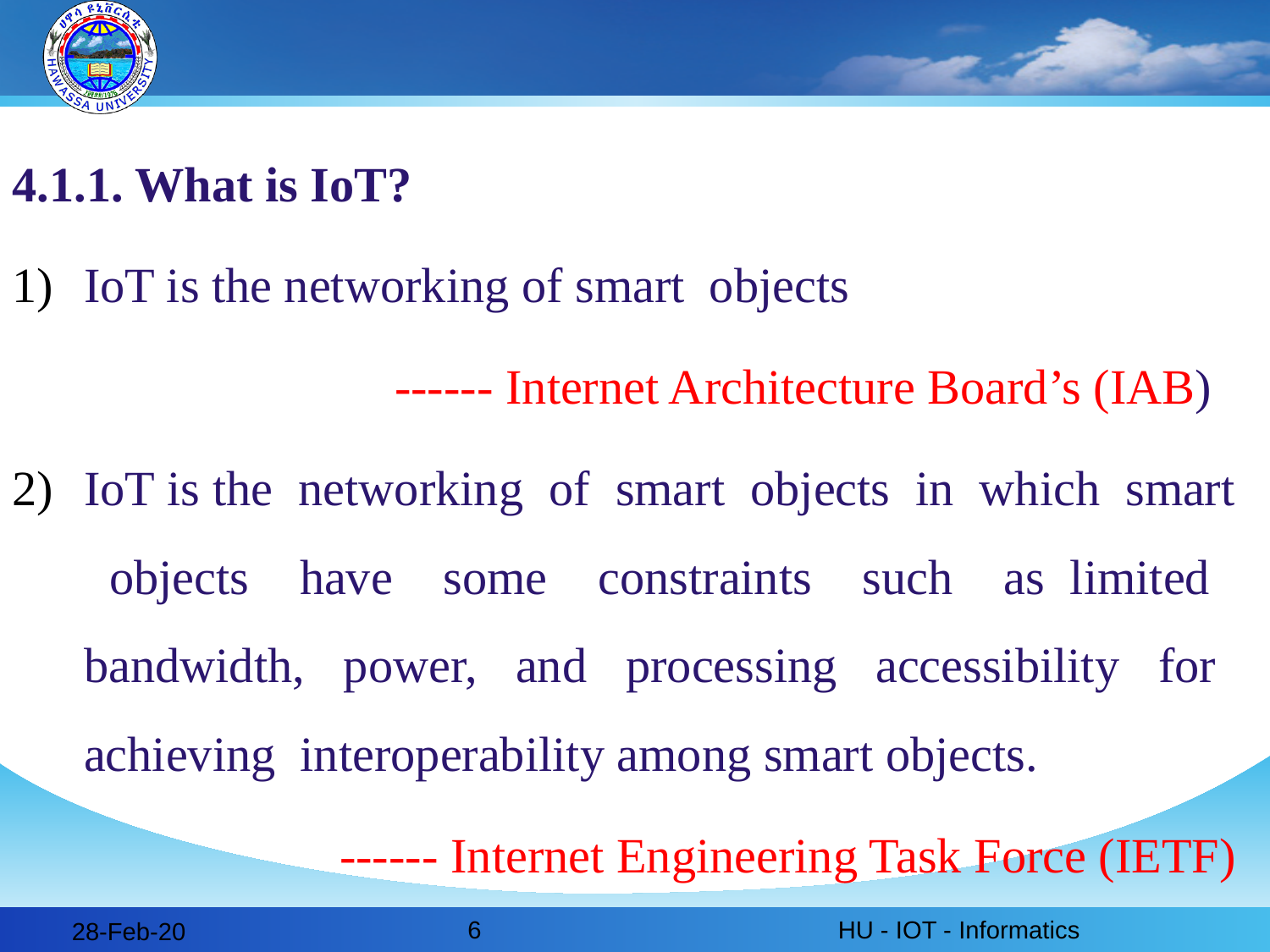

#
4.1.1. What is IoT?
IoT is the networking of smart  objects
------ Internet Architecture Board’s (IAB)
IoT is the  networking  of  smart  objects  in  which  smart  objects  have  some  constraints  such  as limited  bandwidth,  power,  and  processing  accessibility  for  achieving  interoperability among smart objects.
------ Internet Engineering Task Force (IETF)
6
HU - IOT - Informatics
28-Feb-20